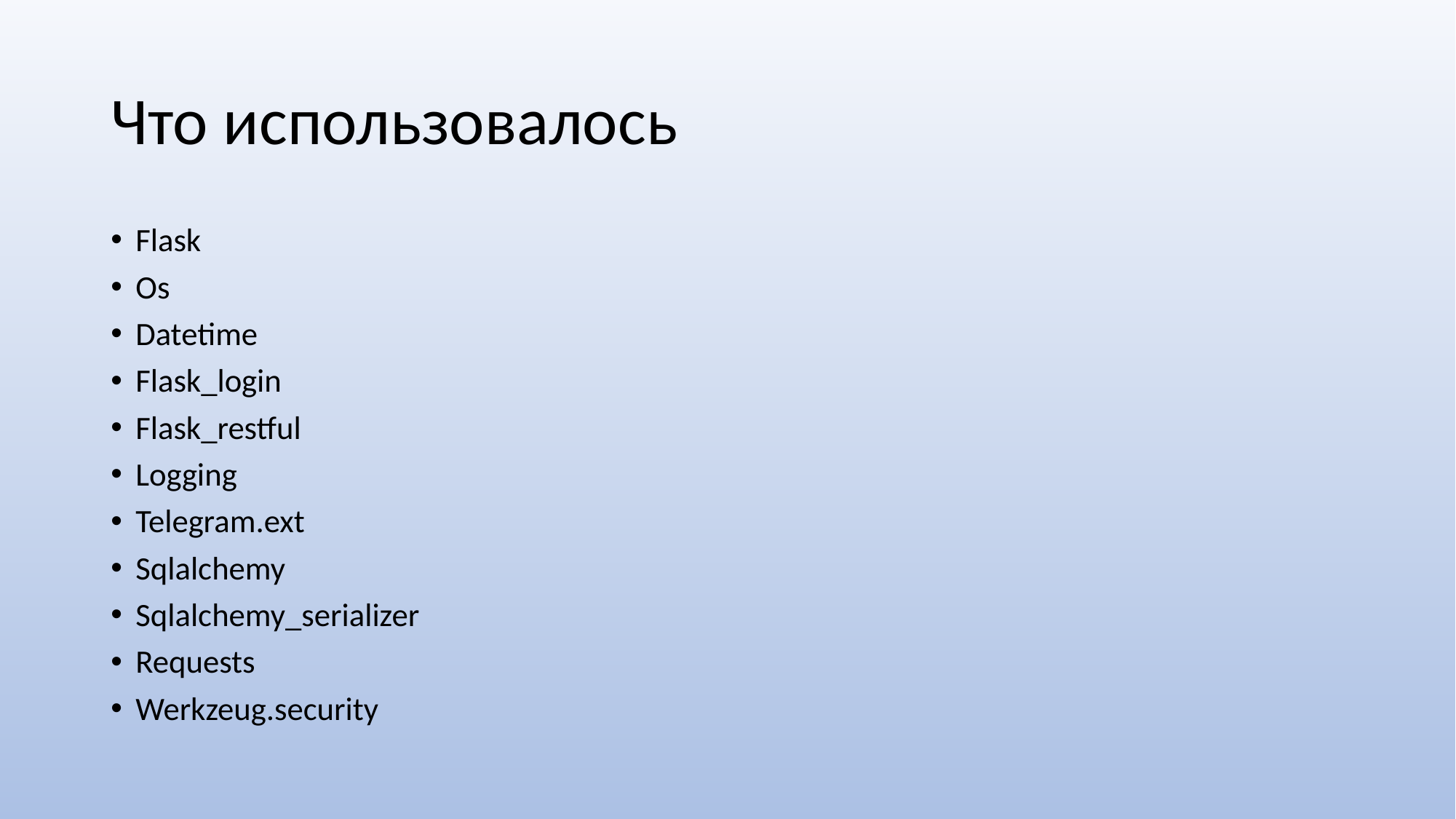

# Что использовалось
Flask
Os
Datetime
Flask_login
Flask_restful
Logging
Telegram.ext
Sqlalchemy
Sqlalchemy_serializer
Requests
Werkzeug.security